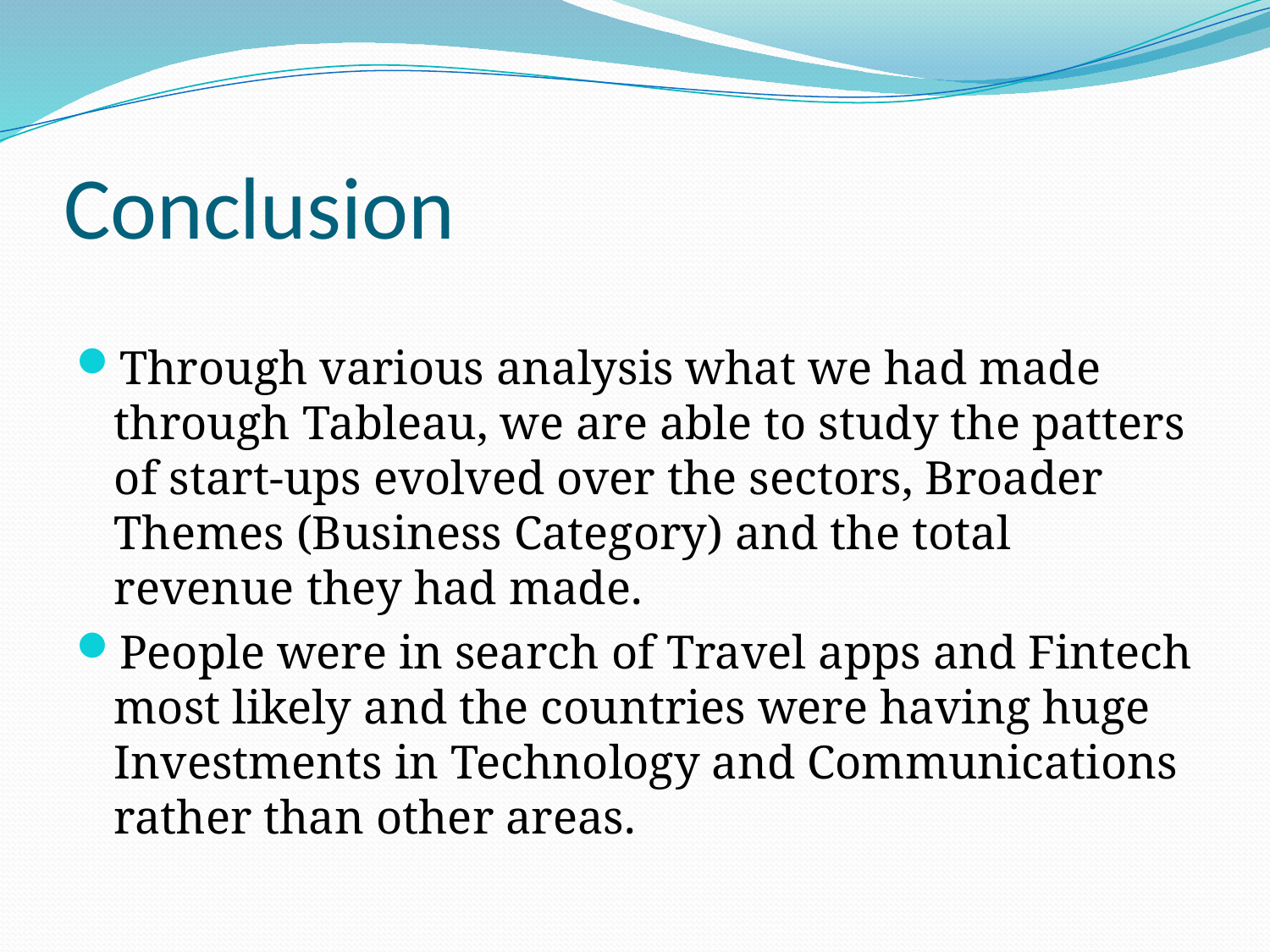

# Conclusion

Through various analysis what we had made through Tableau, we are able to study the patters of start-ups evolved over the sectors, Broader Themes (Business Category) and the total revenue they had made.
People were in search of Travel apps and Fintech most likely and the countries were having huge Investments in Technology and Communications rather than other areas.